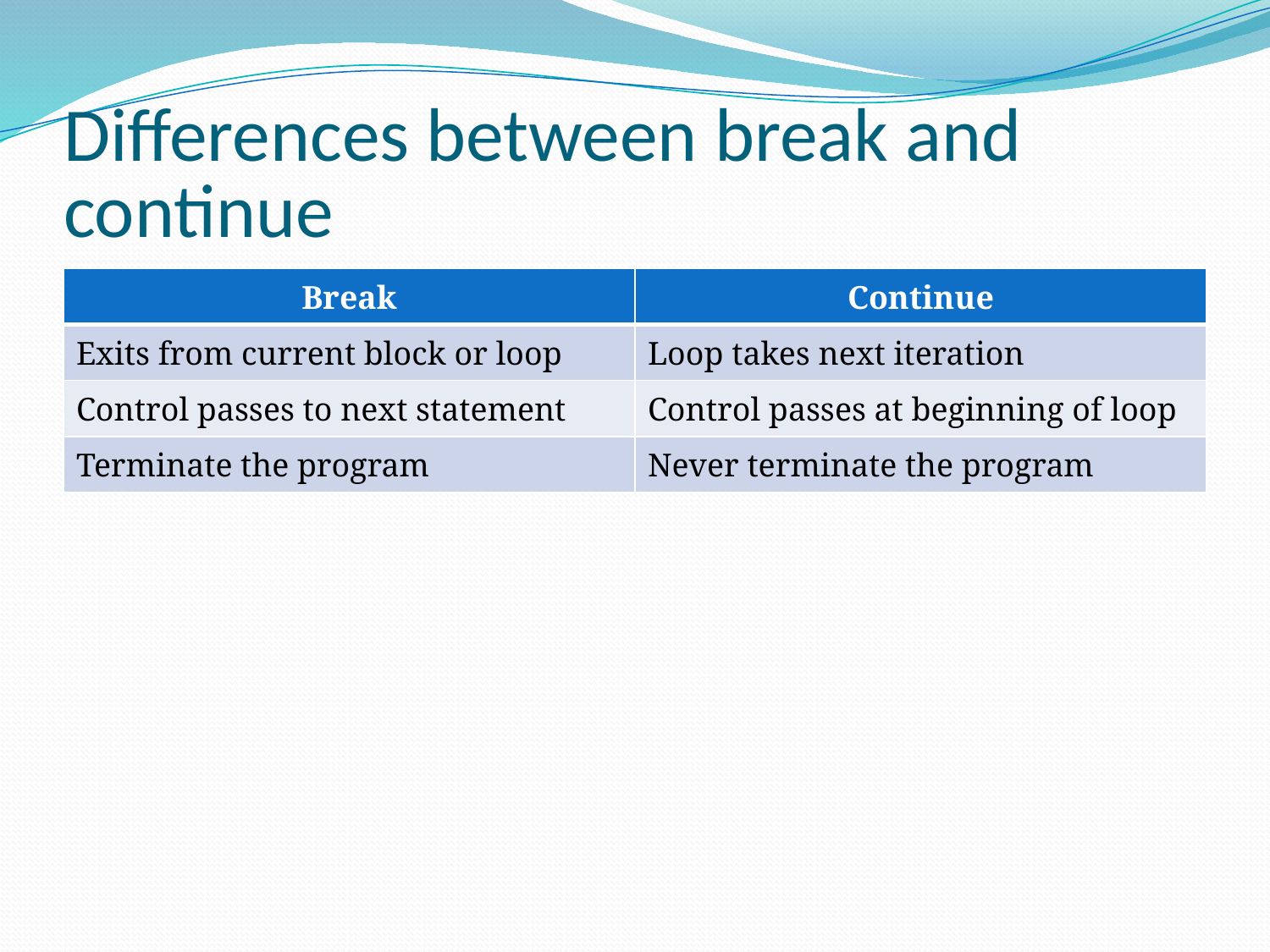

# Differences between break and continue
| Break | Continue |
| --- | --- |
| Exits from current block or loop | Loop takes next iteration |
| Control passes to next statement | Control passes at beginning of loop |
| Terminate the program | Never terminate the program |